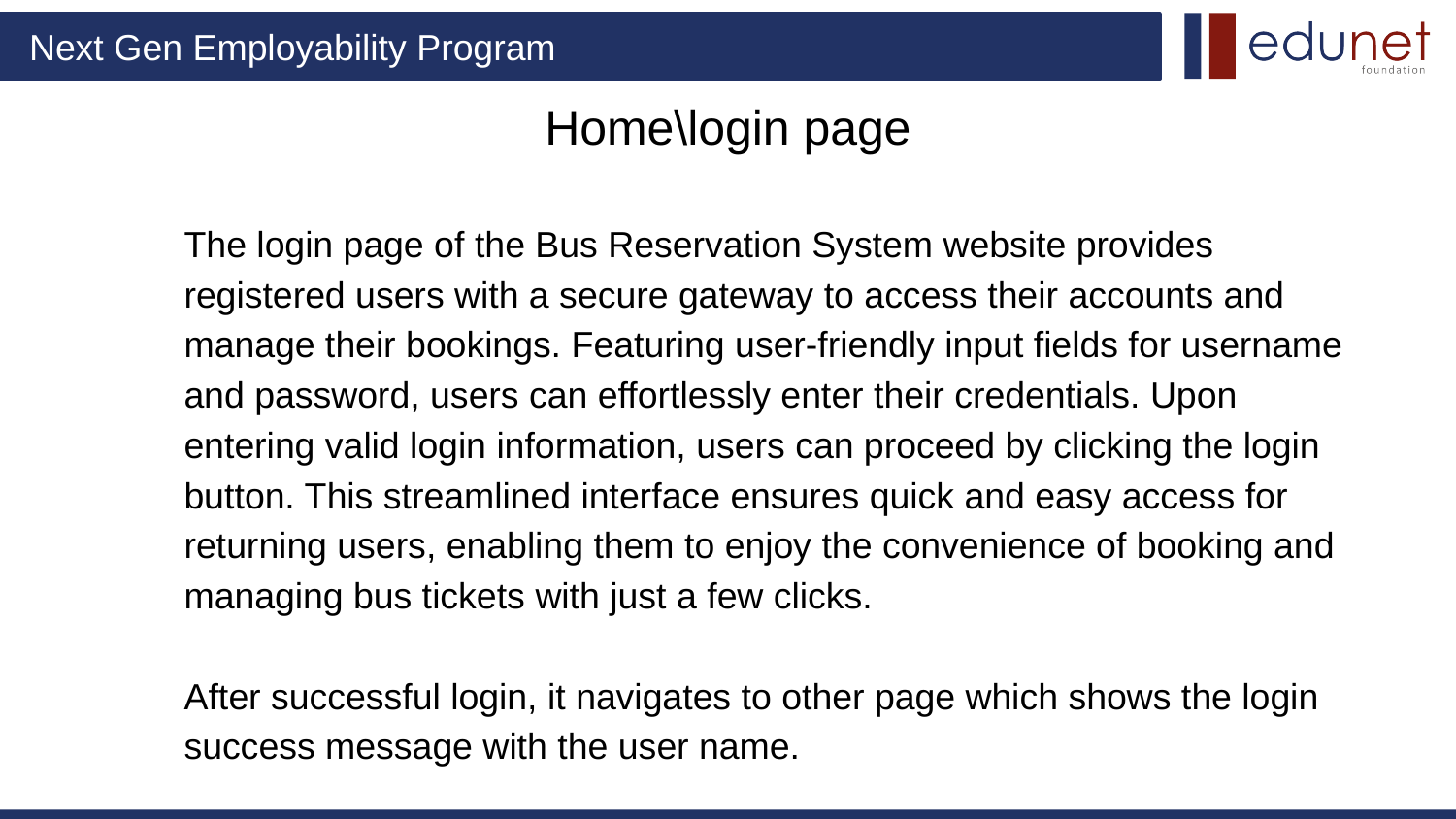

# Home\login page
	The login page of the Bus Reservation System website provides registered users with a secure gateway to access their accounts and manage their bookings. Featuring user-friendly input fields for username and password, users can effortlessly enter their credentials. Upon entering valid login information, users can proceed by clicking the login button. This streamlined interface ensures quick and easy access for returning users, enabling them to enjoy the convenience of booking and managing bus tickets with just a few clicks.

	After successful login, it navigates to other page which shows the login success message with the user name.